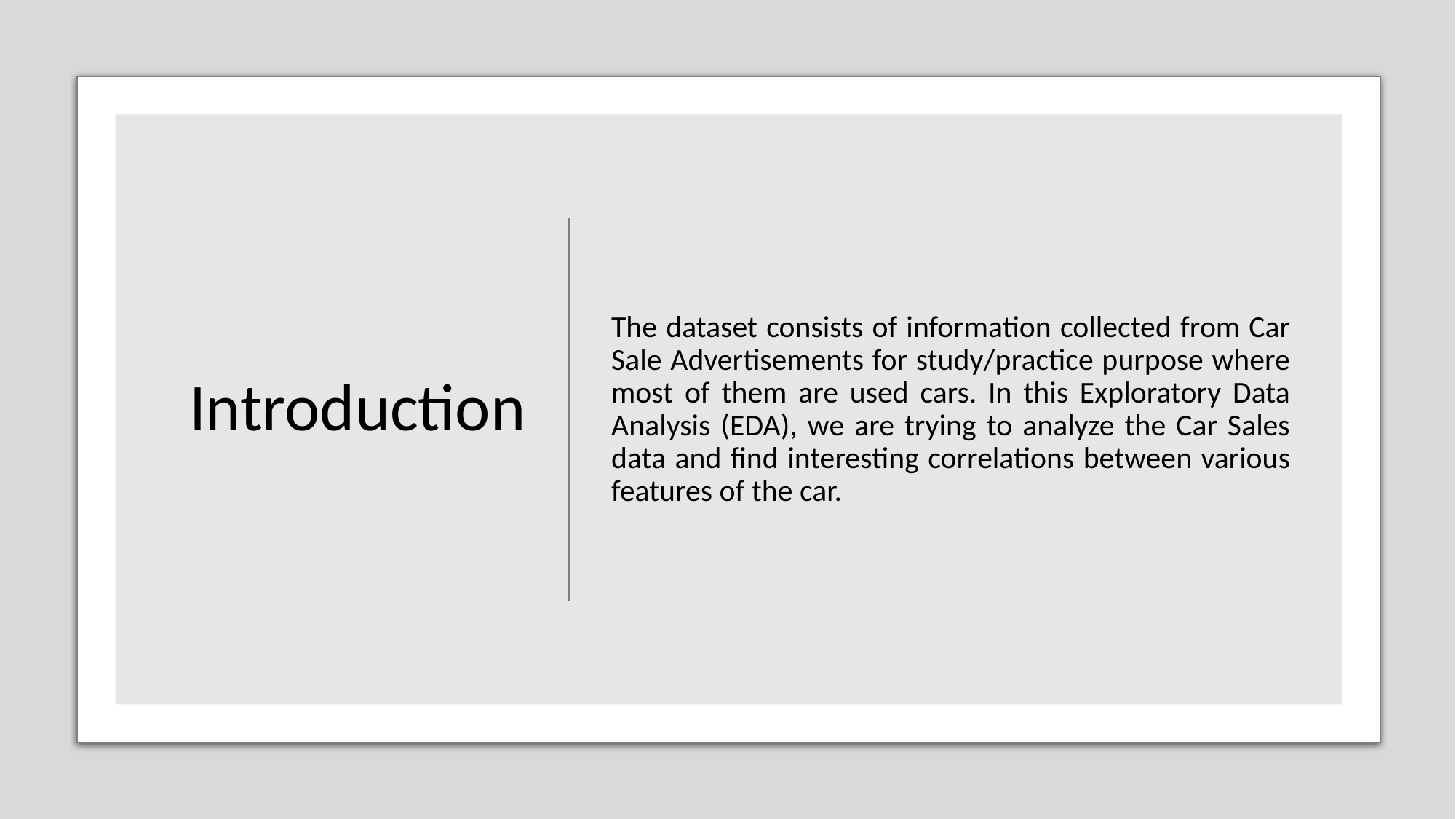

Introduction
The dataset consists of information collected from Car Sale Advertisements for study/practice purpose where most of them are used cars. In this Exploratory Data Analysis (EDA), we are trying to analyze the Car Sales data and find interesting correlations between various features of the car.